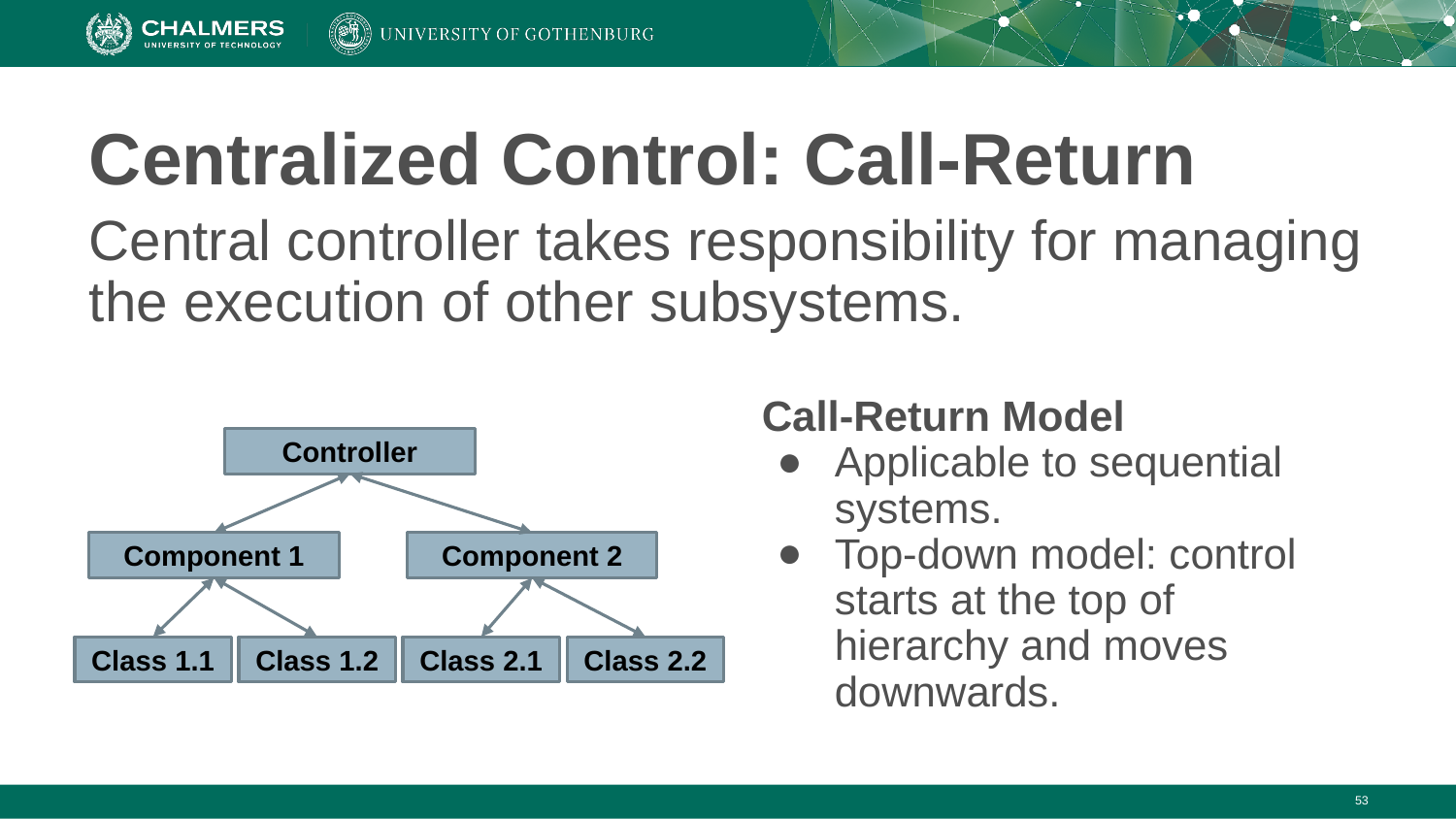

# Centralized Control: Call-Return
Central controller takes responsibility for managing the execution of other subsystems.

Call-Return Model
Applicable to sequential systems.
Top-down model: control starts at the top of hierarchy and moves downwards.
Controller
Component 1
Component 2
Class 1.1
Class 1.2
Class 2.1
Class 2.2
53